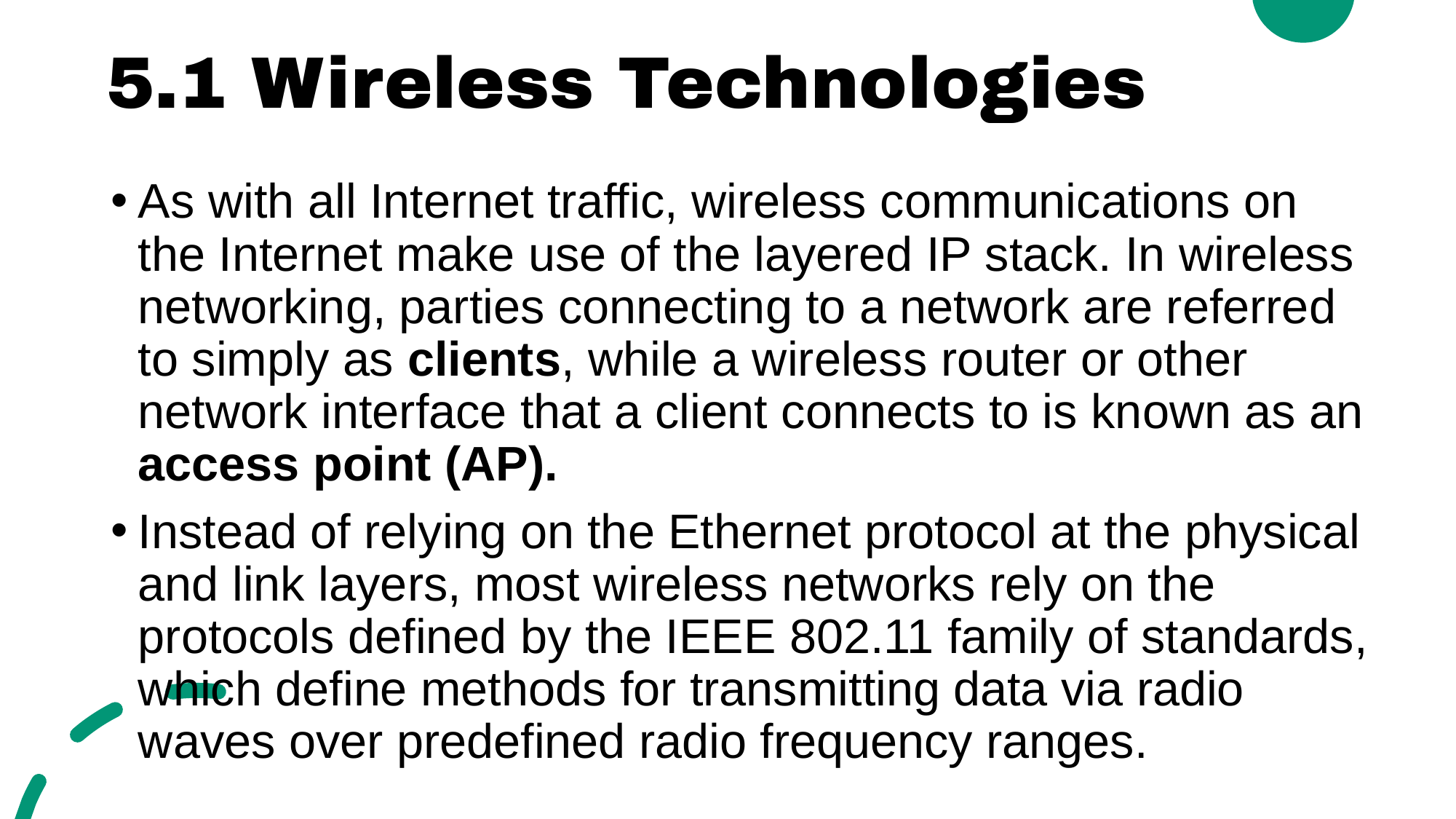

# 5.1 Wireless Technologies
As with all Internet traffic, wireless communications on the Internet make use of the layered IP stack. In wireless networking, parties connecting to a network are referred to simply as clients, while a wireless router or other network interface that a client connects to is known as an access point (AP).
Instead of relying on the Ethernet protocol at the physical and link layers, most wireless networks rely on the protocols defined by the IEEE 802.11 family of standards, which define methods for transmitting data via radio waves over predefined radio frequency ranges.